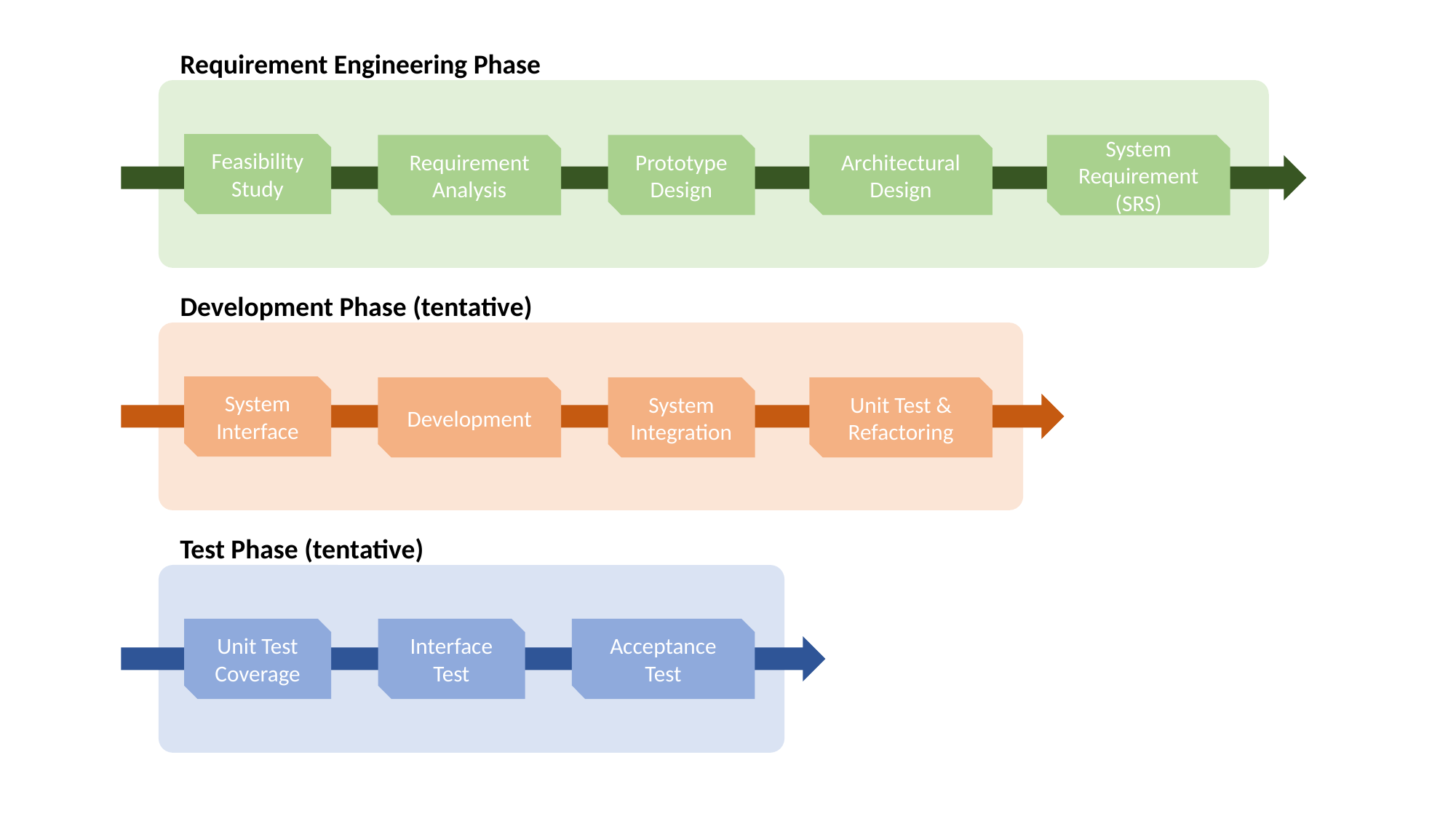

Requirement Engineering Phase

Feasibility
Study
Prototype
Design
Architectural
Design
Requirement Analysis
System
Requirement
(SRS)

Development Phase (tentative)

System
Interface
System
Integration
Unit Test &
Refactoring
Development

Test Phase (tentative)

Unit Test
Coverage
Interface Test
Acceptance Test